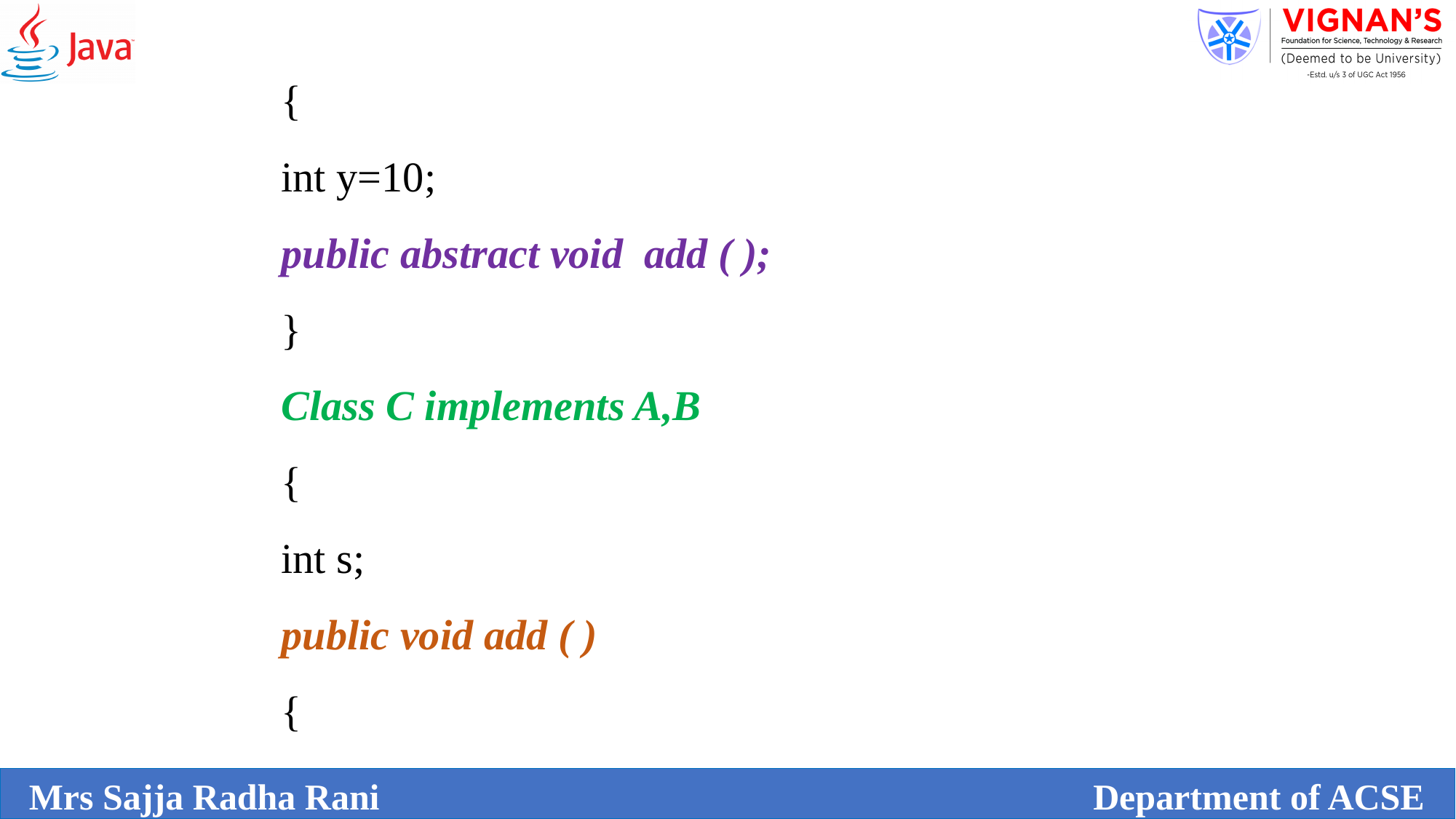

{
int y=10;
public abstract void  add ( );
}
Class C implements A,B
{
int s;
public void add ( )
{